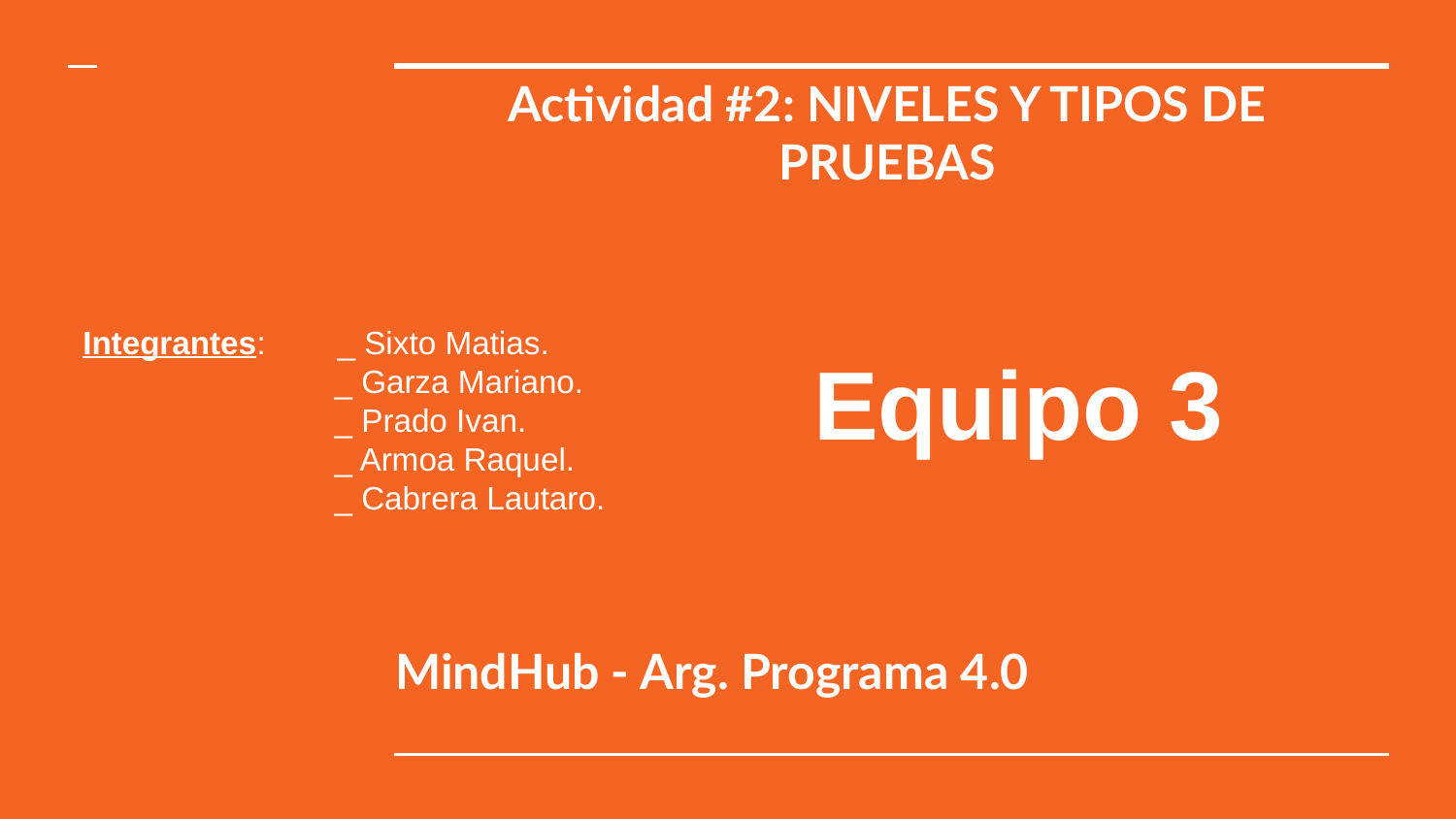

Actividad #2: NIVELES Y TIPOS DE PRUEBAS

Integrantes:        _ Sixto Matias.
                            _ Garza Mariano.
                            _ Prado Ivan.
                            _ Armoa Raquel.
                            _ Cabrera Lautaro.
# Equipo 3
MindHub - Arg. Programa 4.0